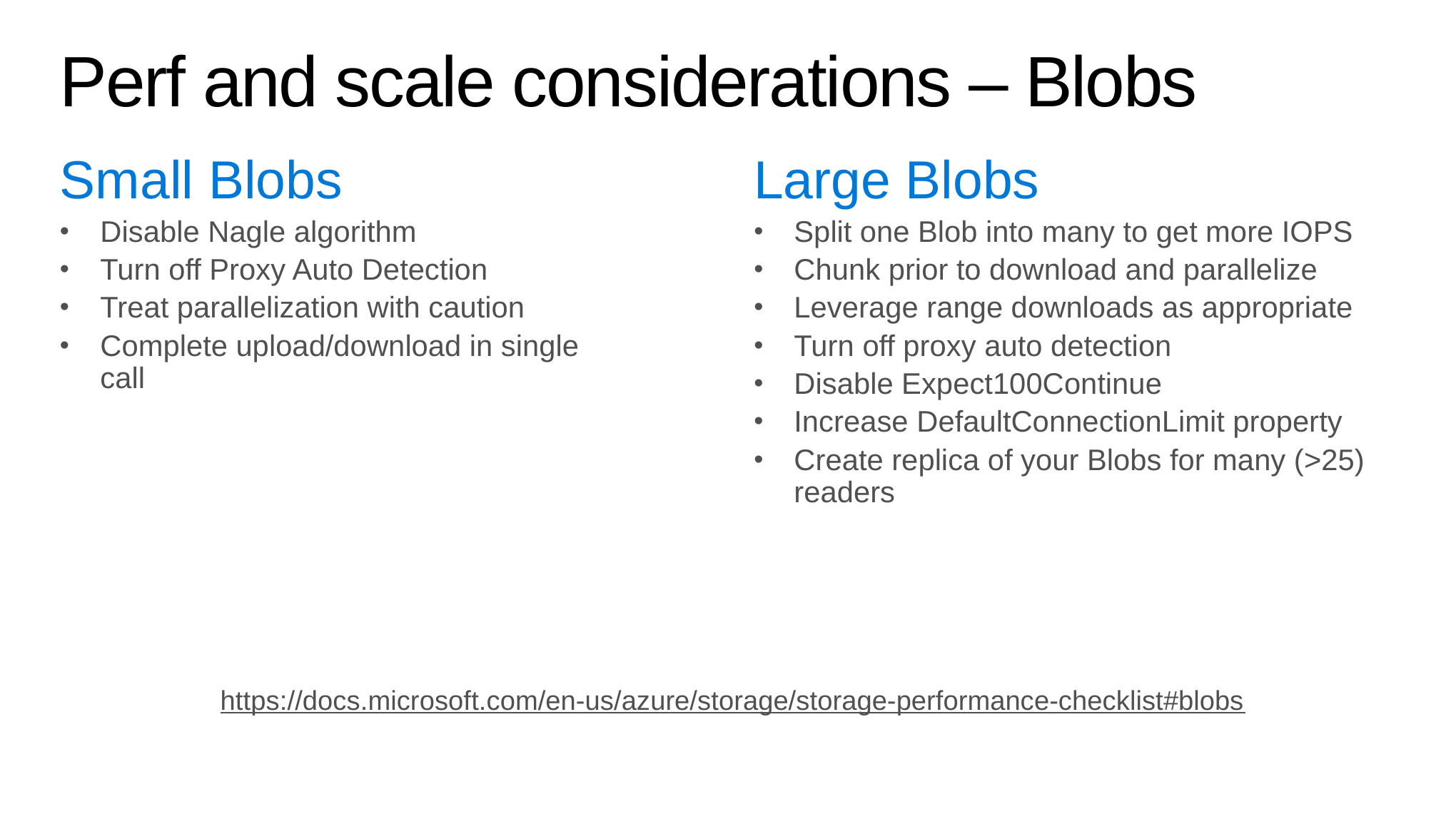

# Perf and scale considerations – Blobs
Small Blobs
Disable Nagle algorithm
Turn off Proxy Auto Detection
Treat parallelization with caution
Complete upload/download in single call

Large Blobs
Split one Blob into many to get more IOPS
Chunk prior to download and parallelize
Leverage range downloads as appropriate
Turn off proxy auto detection
Disable Expect100Continue
Increase DefaultConnectionLimit property
Create replica of your Blobs for many (>25) readers

https://docs.microsoft.com/en-us/azure/storage/storage-performance-checklist#blobs